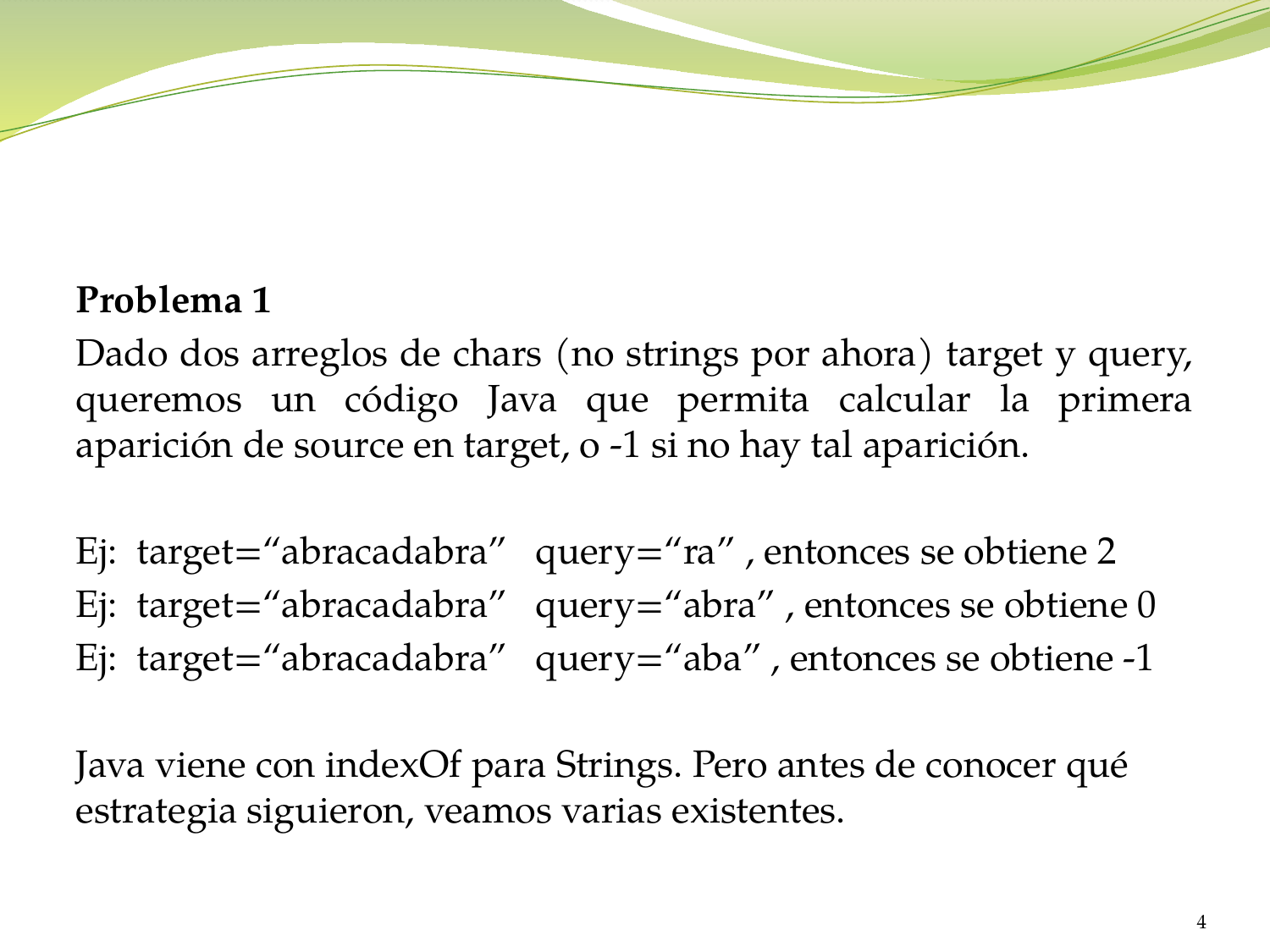

#
Problema 1
Dado dos arreglos de chars (no strings por ahora) target y query, queremos un código Java que permita calcular la primera aparición de source en target, o -1 si no hay tal aparición.

Ej:  target=“abracadabra”   query=“ra” , entonces se obtiene 2
Ej:  target=“abracadabra”   query=“abra” , entonces se obtiene 0
Ej:  target=“abracadabra”   query=“aba” , entonces se obtiene -1

Java viene con indexOf para Strings. Pero antes de conocer qué estrategia siguieron, veamos varias existentes.

4